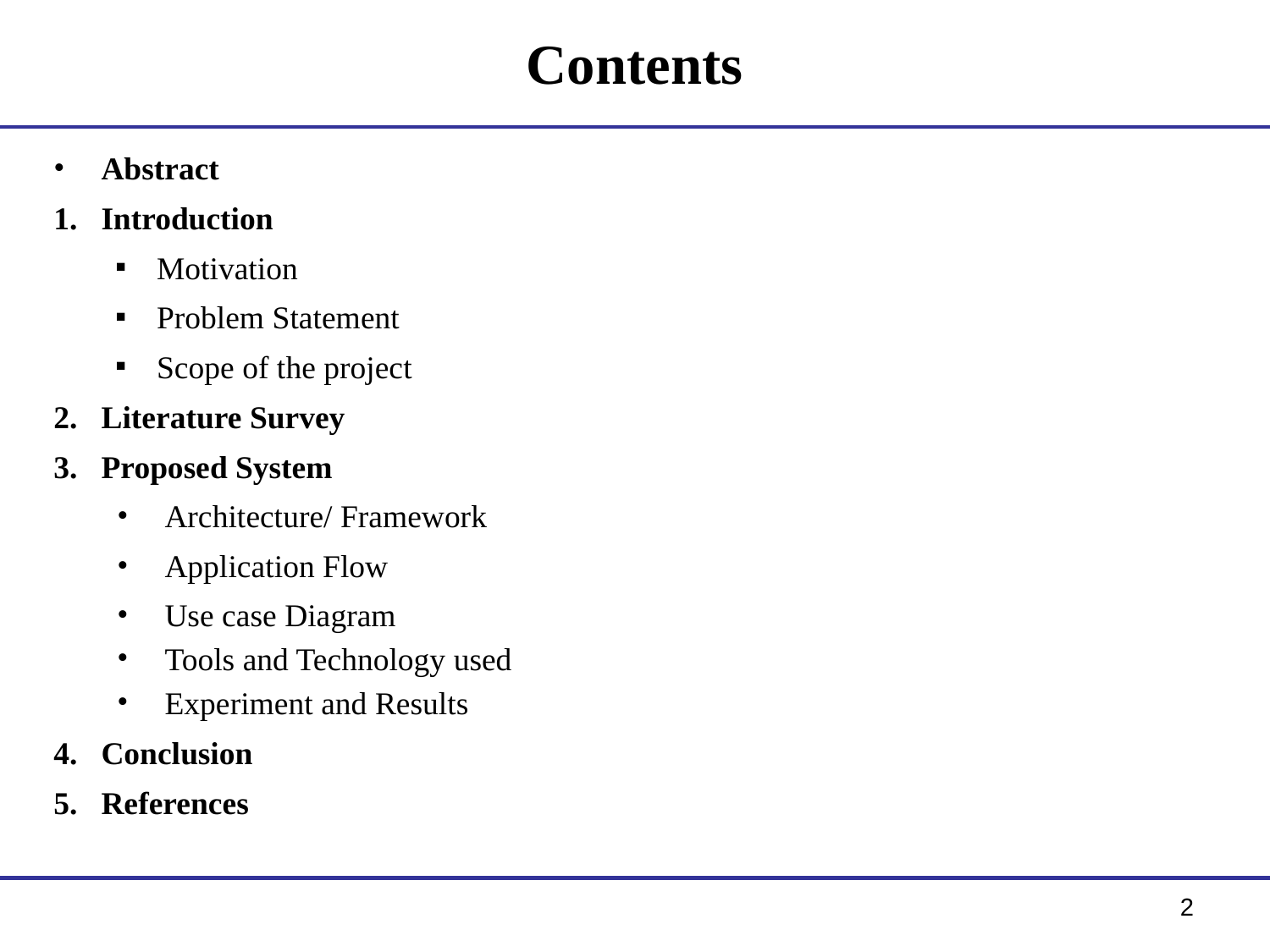

# Contents
Abstract
Introduction
Motivation
Problem Statement
Scope of the project
Literature Survey
Proposed System
Architecture/ Framework
Application Flow
Use case Diagram
Tools and Technology used
Experiment and Results
Conclusion
References
2